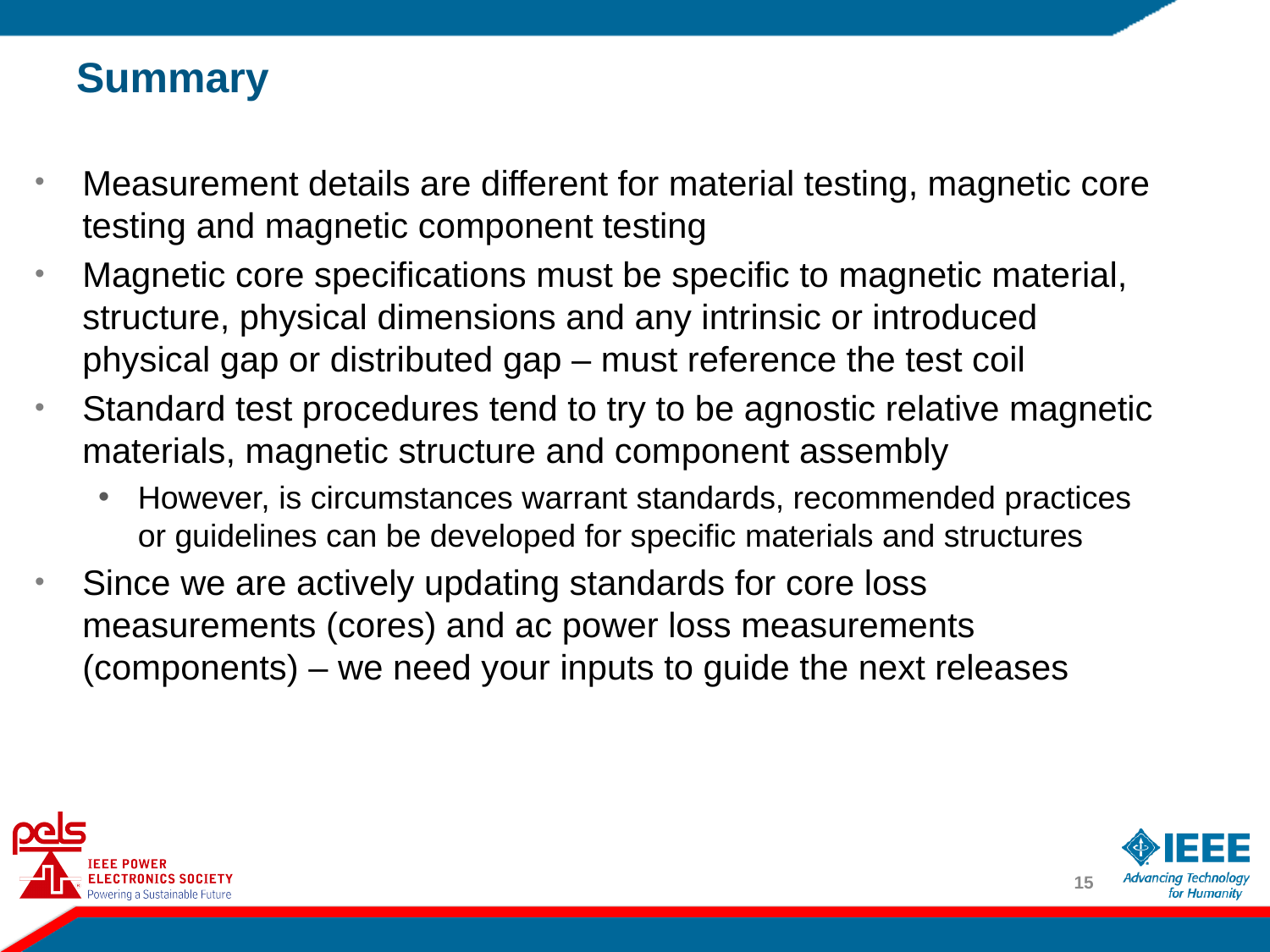

# Summary
Measurement details are different for material testing, magnetic core testing and magnetic component testing
Magnetic core specifications must be specific to magnetic material, structure, physical dimensions and any intrinsic or introduced physical gap or distributed gap – must reference the test coil
Standard test procedures tend to try to be agnostic relative magnetic materials, magnetic structure and component assembly
However, is circumstances warrant standards, recommended practices or guidelines can be developed for specific materials and structures
Since we are actively updating standards for core loss measurements (cores) and ac power loss measurements (components) – we need your inputs to guide the next releases

15